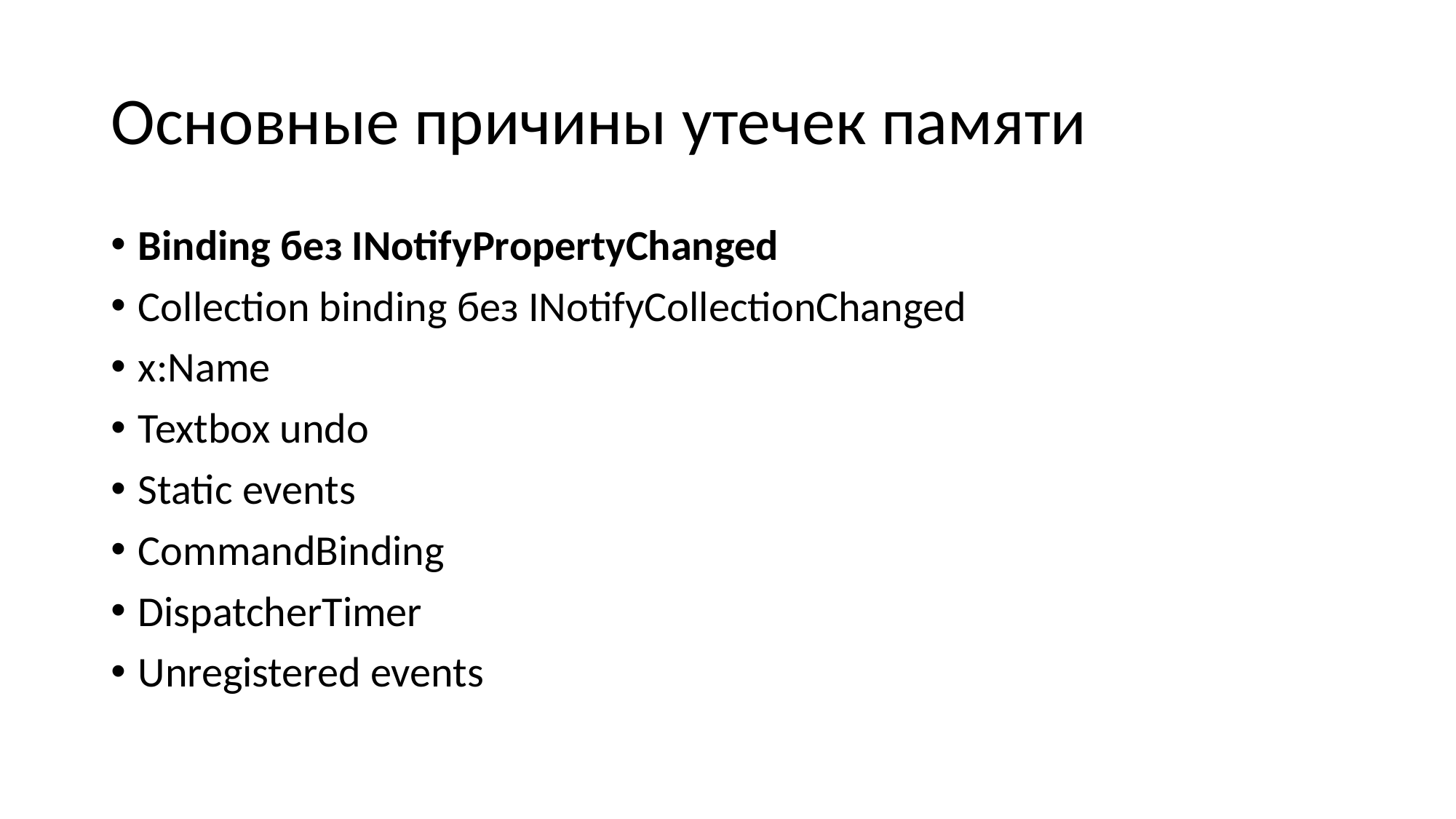

# Основные причины утечек памяти
Binding без INotifyPropertyChanged
Collection binding без INotifyCollectionChanged
x:Name
Textbox undo
Static events
CommandBinding
DispatcherTimer
Unregistered events